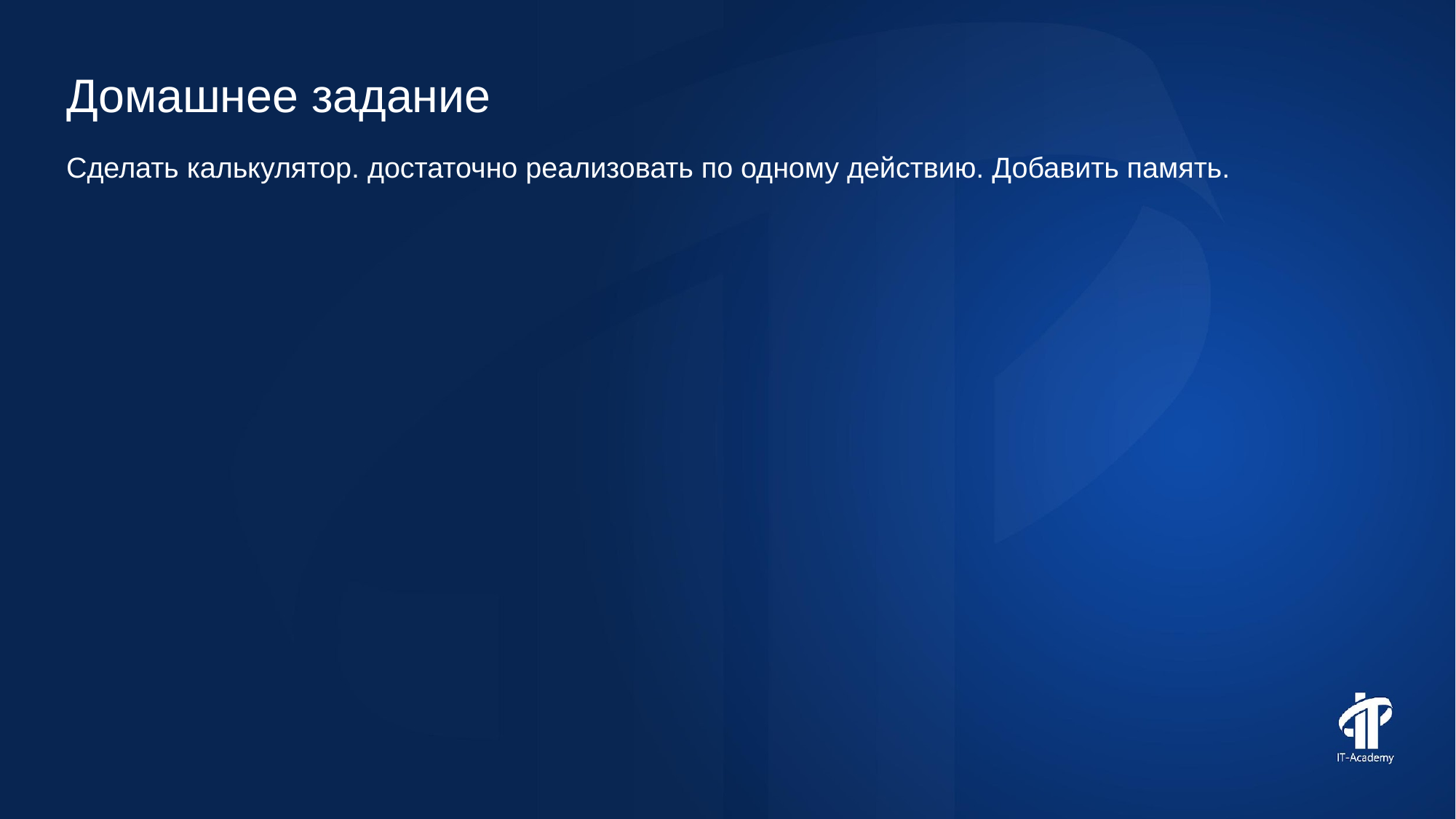

Домашнее задание
Сделать калькулятор. достаточно реализовать по одному действию. Добавить память.